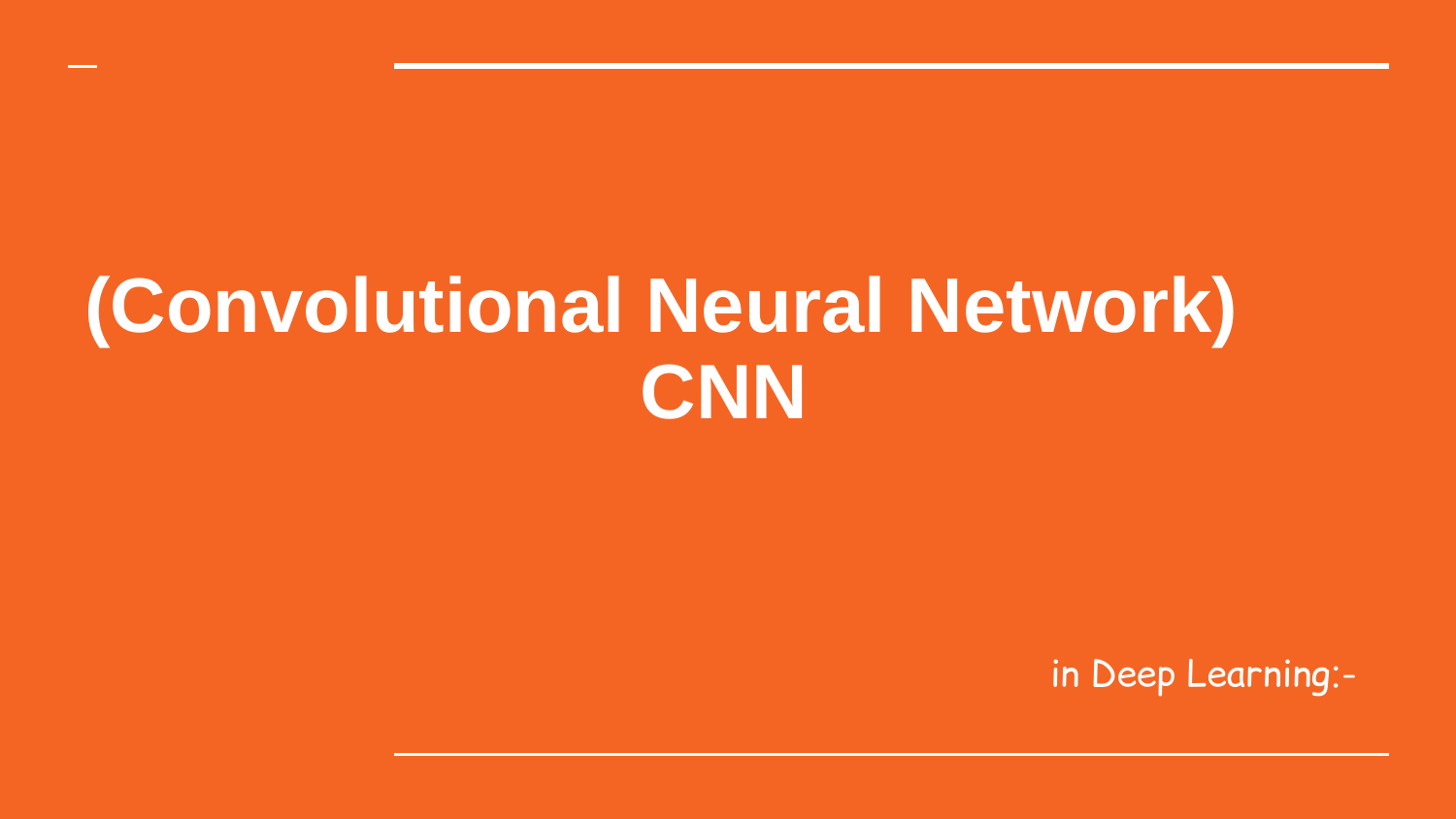

# (Convolutional Neural Network)
                          CNN
                                                            in Deep Learning:-